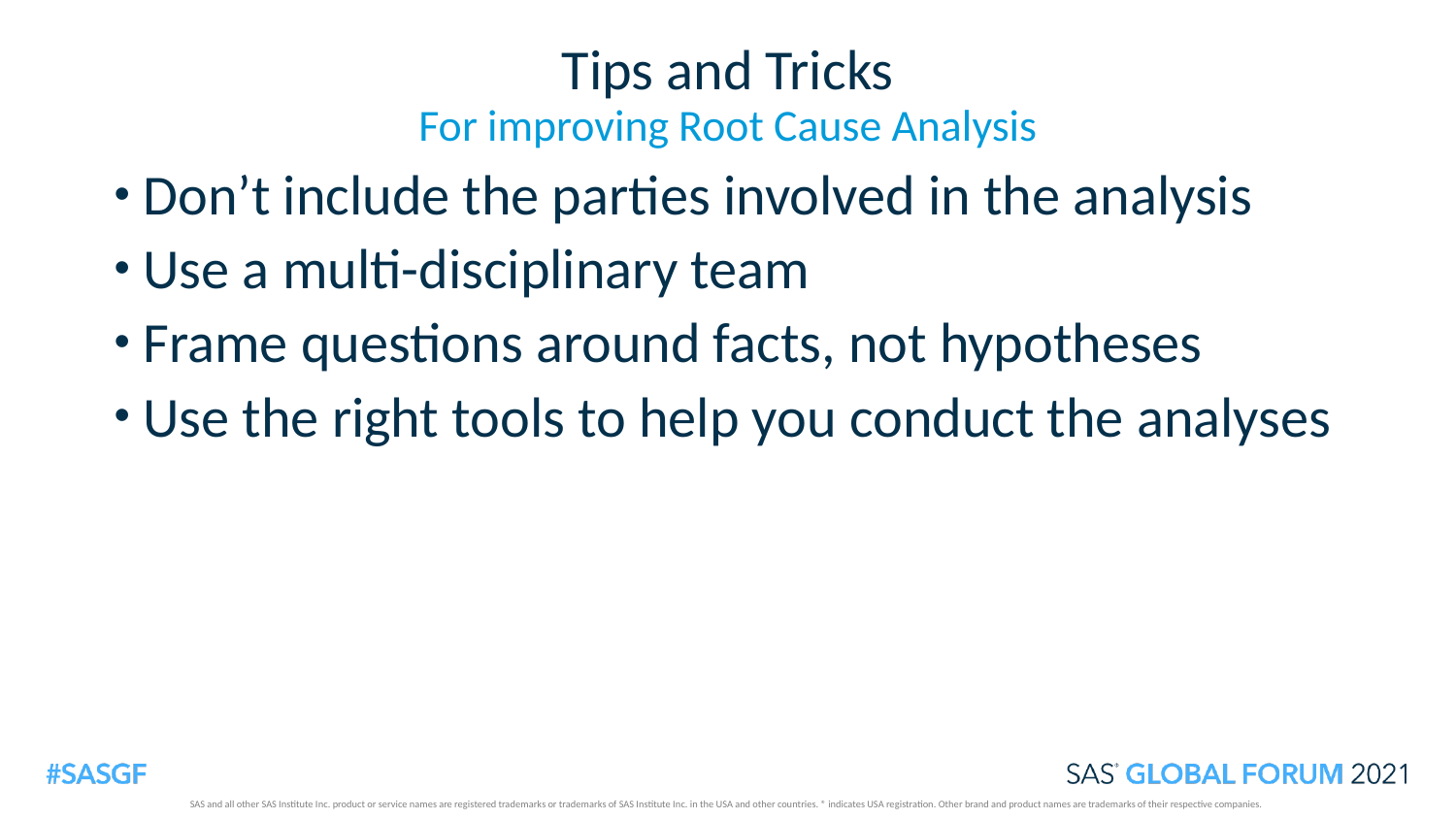

# Tips and Tricks
For improving Root Cause Analysis
Don’t include the parties involved in the analysis
Use a multi-disciplinary team
Frame questions around facts, not hypotheses
Use the right tools to help you conduct the analyses